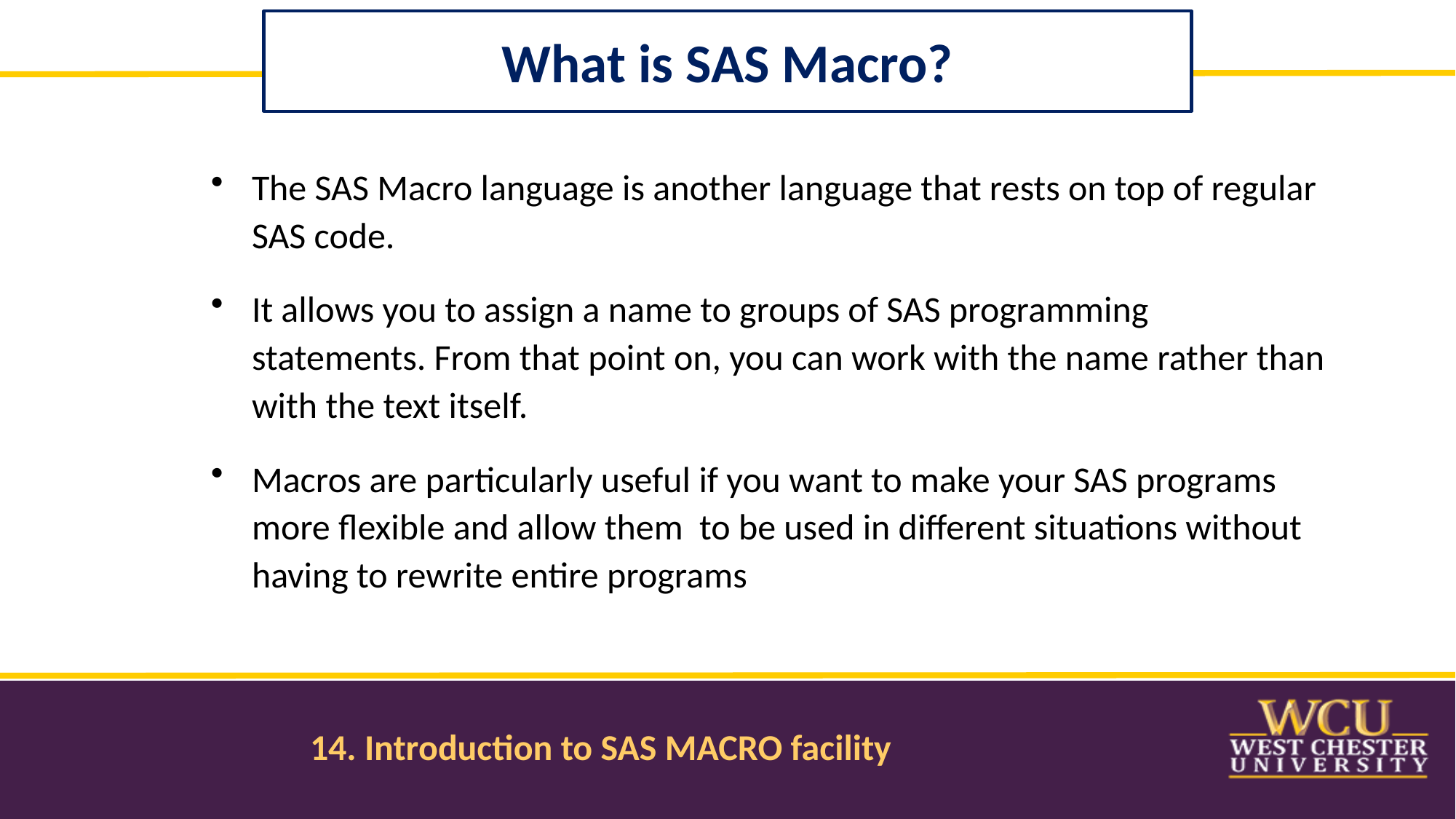

What is SAS Macro?
The SAS Macro language is another language that rests on top of regular SAS code.

It allows you to assign a name to groups of SAS programming statements. From that point on, you can work with the name rather than with the text itself.

Macros are particularly useful if you want to make your SAS programs more flexible and allow them  to be used in different situations without having to rewrite entire programs